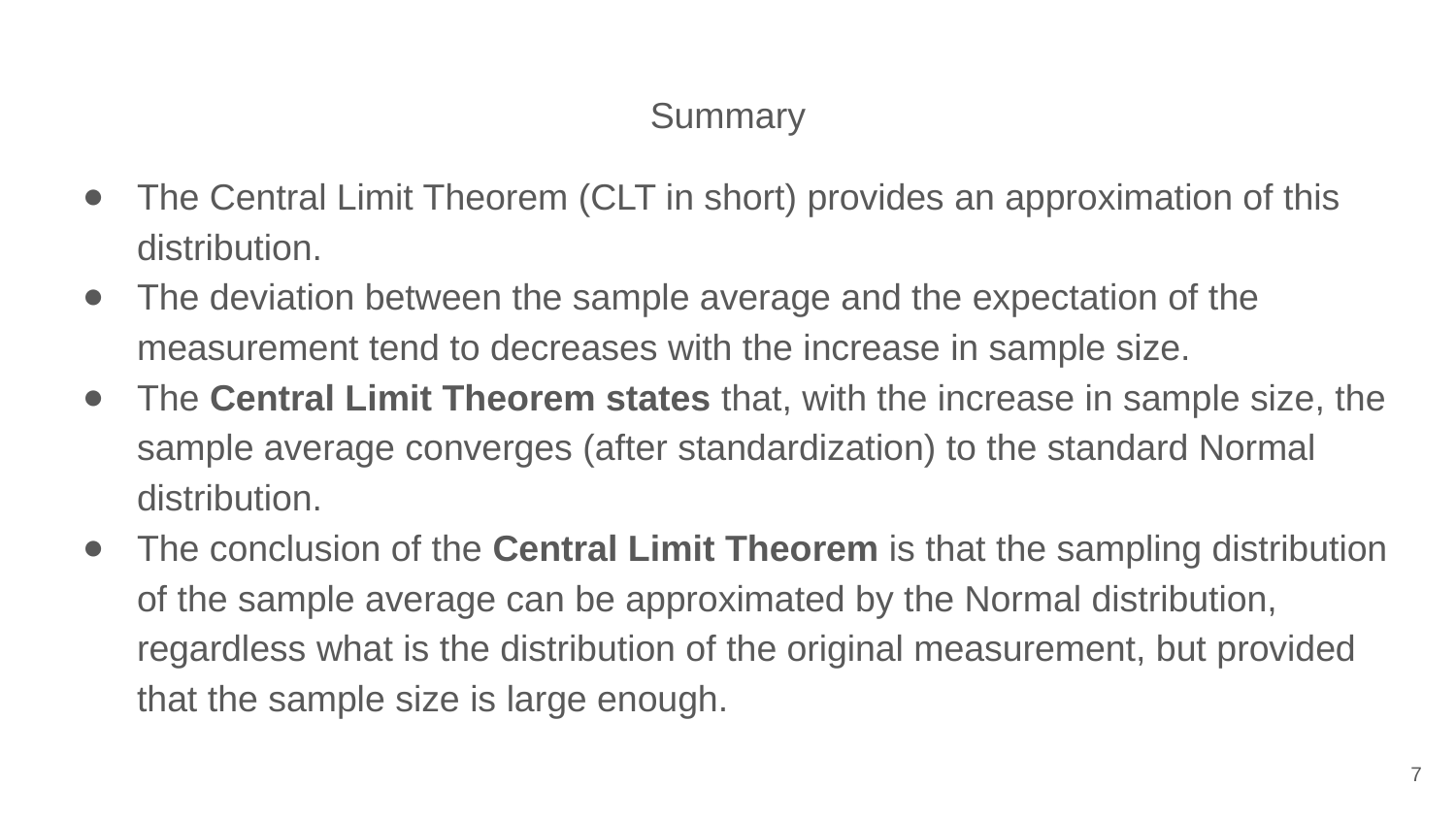

# Summary
The Central Limit Theorem (CLT in short) provides an approximation of this distribution.
The deviation between the sample average and the expectation of the measurement tend to decreases with the increase in sample size.
The Central Limit Theorem states that, with the increase in sample size, the sample average converges (after standardization) to the standard Normal distribution.
The conclusion of the Central Limit Theorem is that the sampling distribution of the sample average can be approximated by the Normal distribution, regardless what is the distribution of the original measurement, but provided that the sample size is large enough.

7